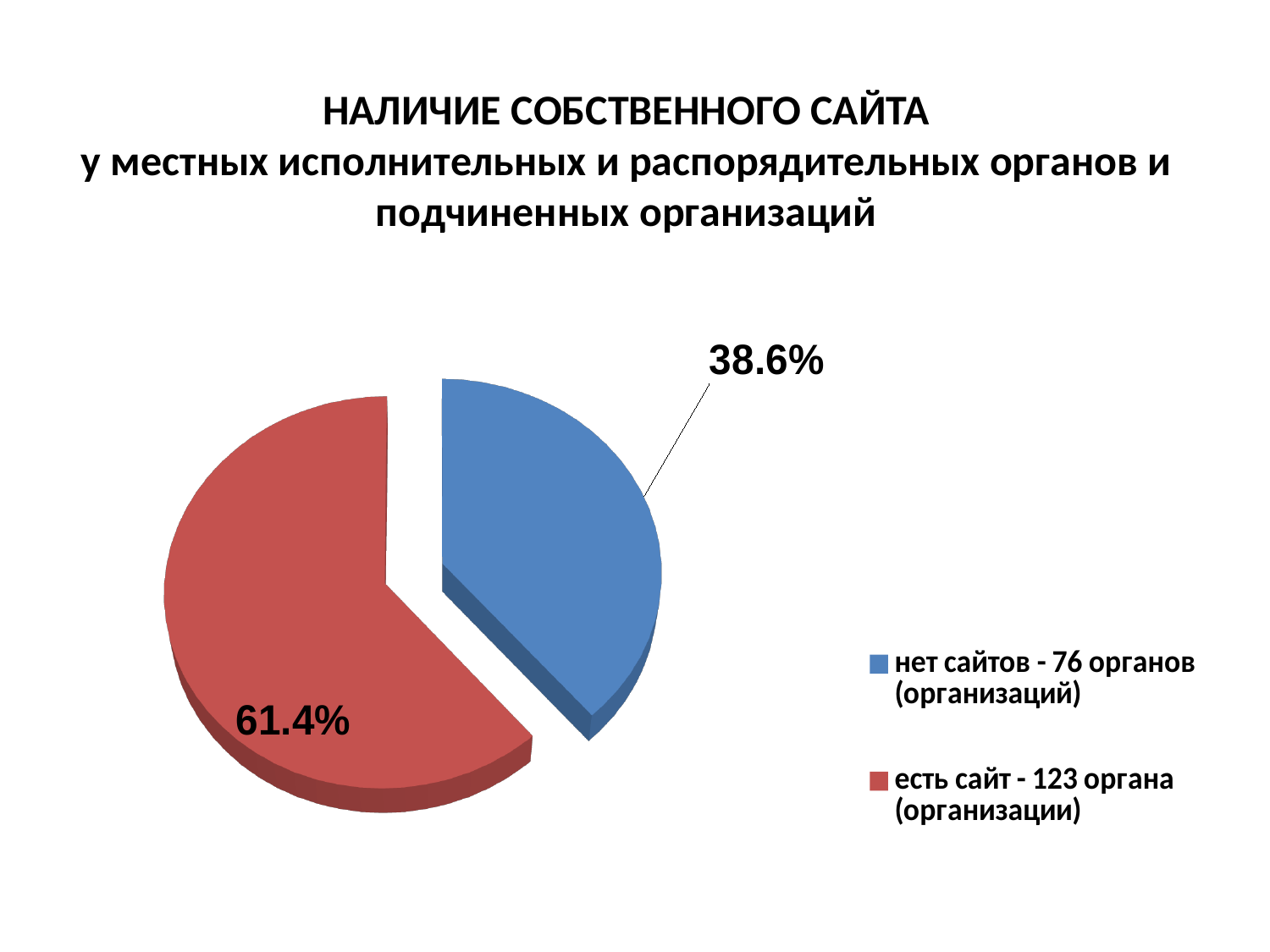

НАЛИЧИЕ СОБСТВЕННОГО САЙТА
у местных исполнительных и распорядительных органов и подчиненных организаций

[unsupported chart]